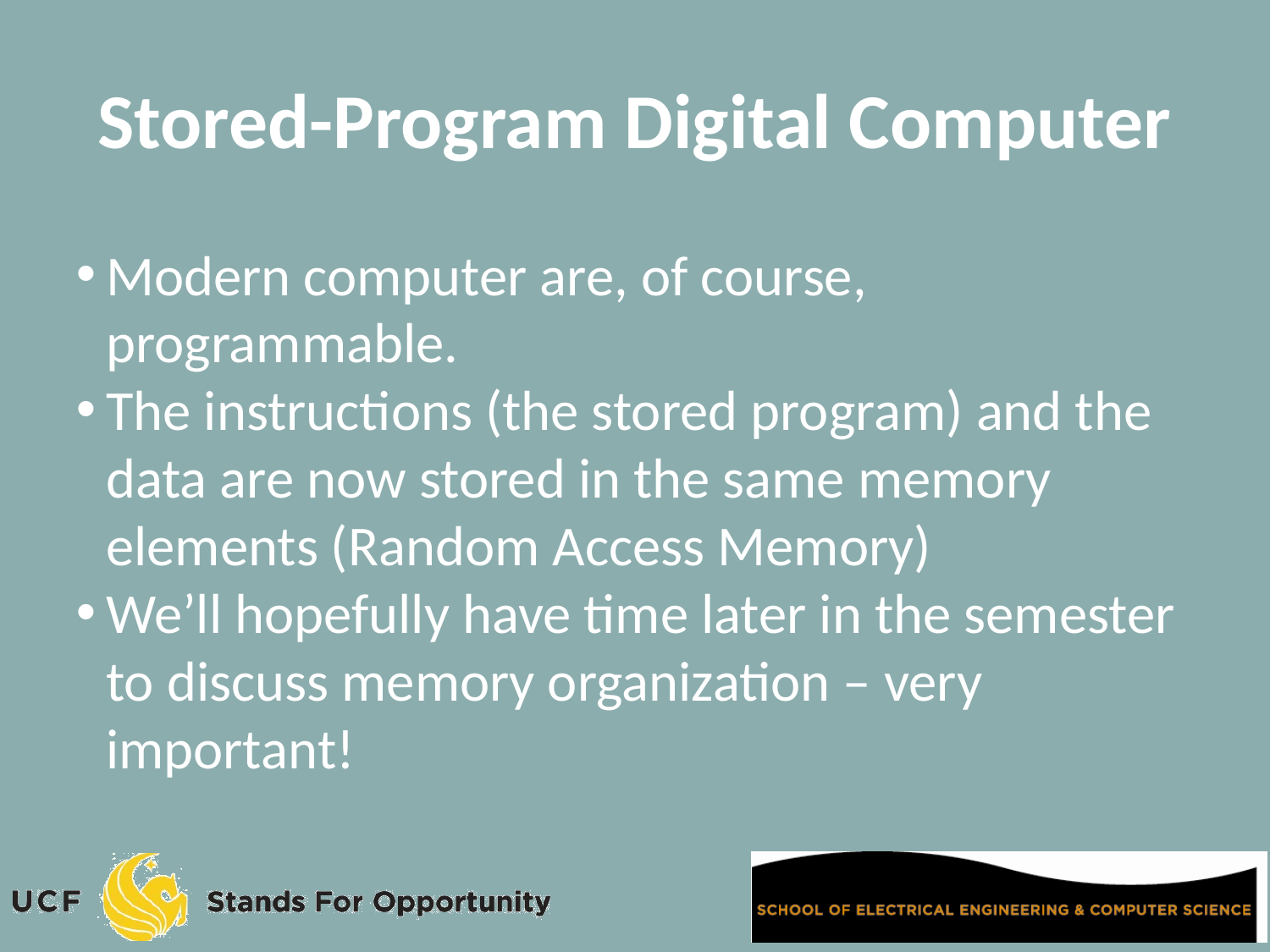

Stored-Program Digital Computer
Modern computer are, of course, programmable.
The instructions (the stored program) and the data are now stored in the same memory elements (Random Access Memory)
We’ll hopefully have time later in the semester to discuss memory organization – very important!